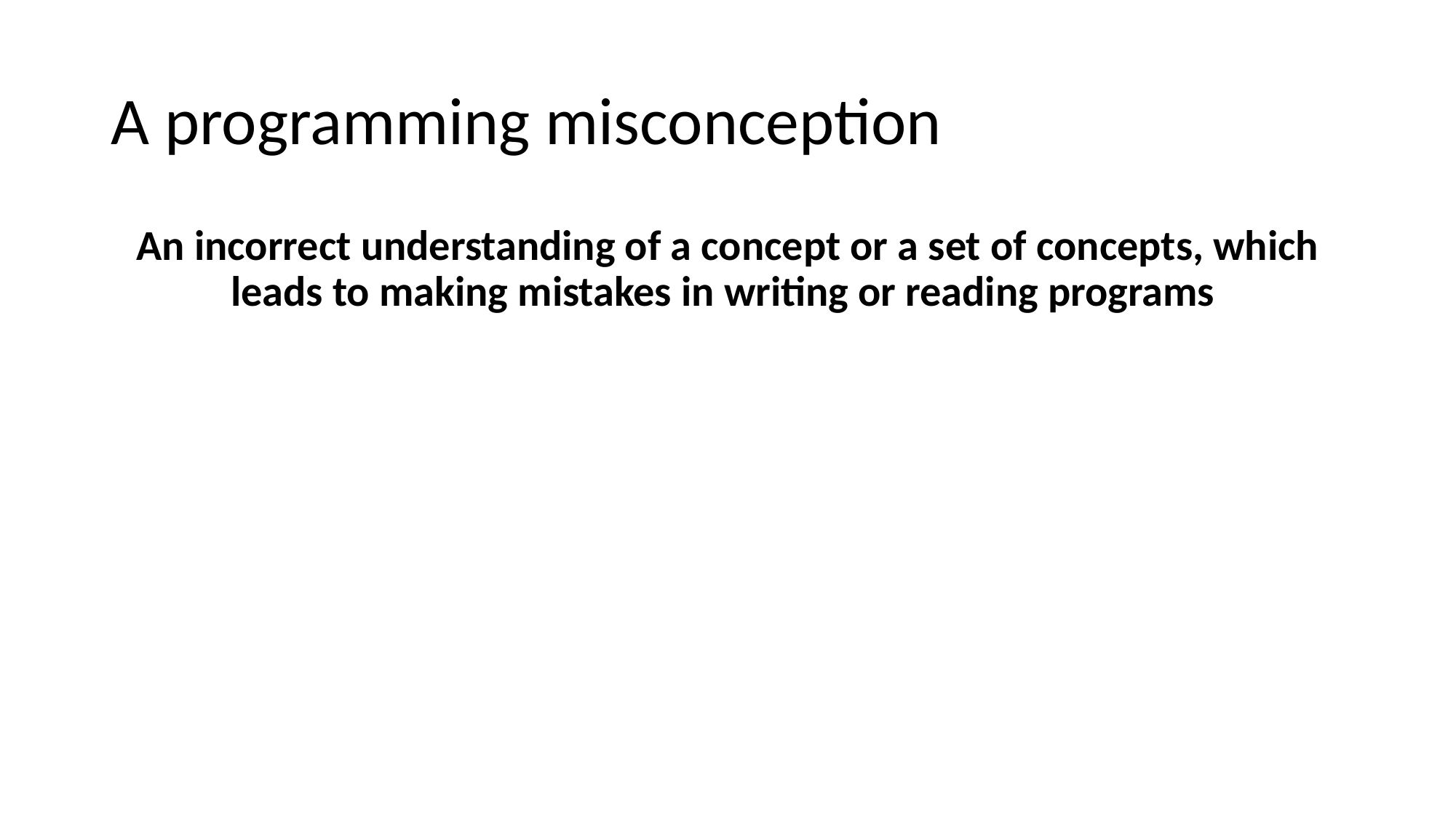

# A programming misconception
An incorrect understanding of a concept or a set of concepts, which leads to making mistakes in writing or reading programs